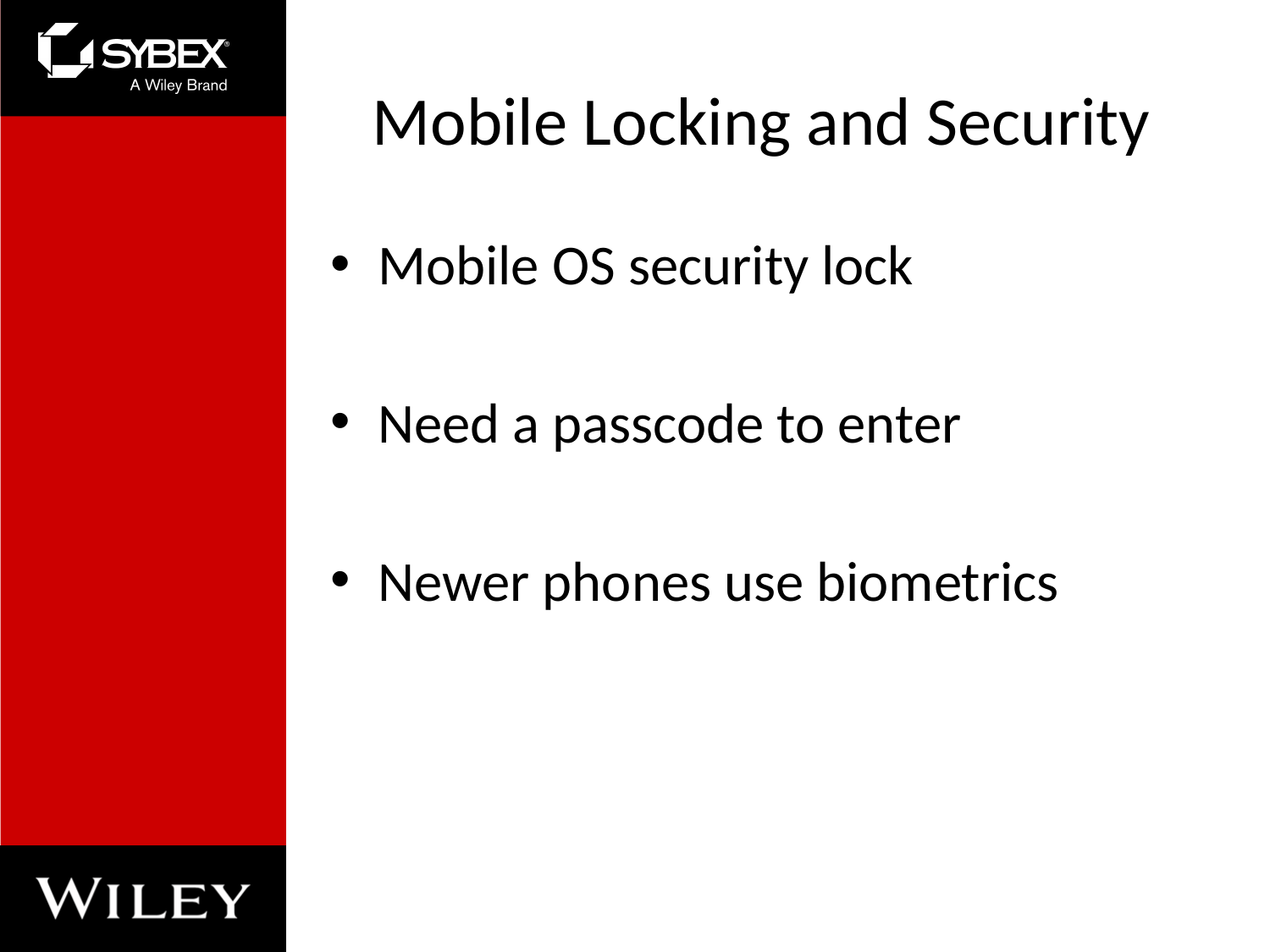

# Mobile Locking and Security
Mobile OS security lock

Need a passcode to enter

Newer phones use biometrics